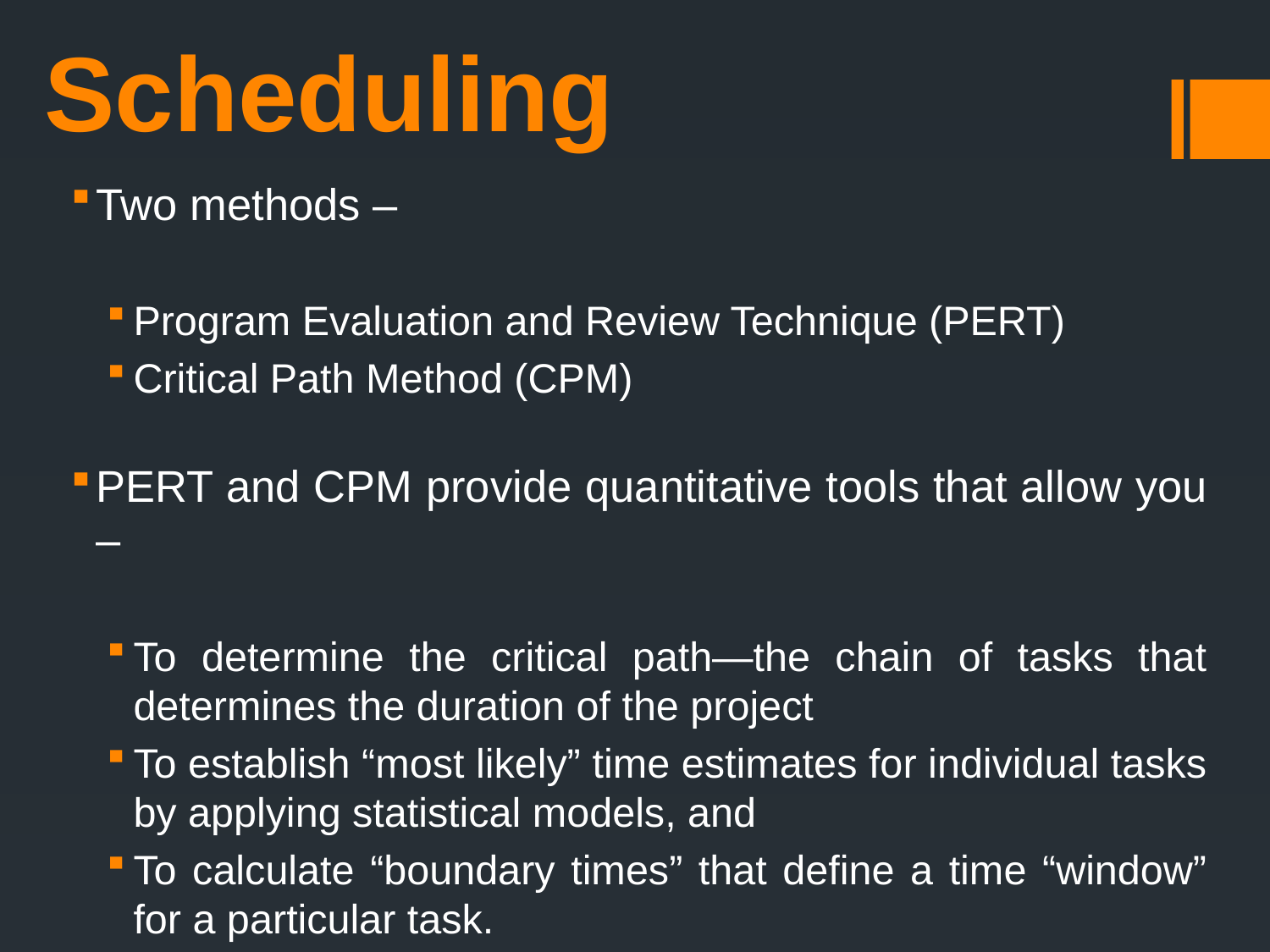

# Scheduling
Two methods –

Program Evaluation and Review Technique (PERT)
Critical Path Method (CPM)

PERT and CPM provide quantitative tools that allow you –

To determine the critical path—the chain of tasks that determines the duration of the project
To establish “most likely” time estimates for individual tasks by applying statistical models, and
To calculate “boundary times” that define a time “window” for a particular task.